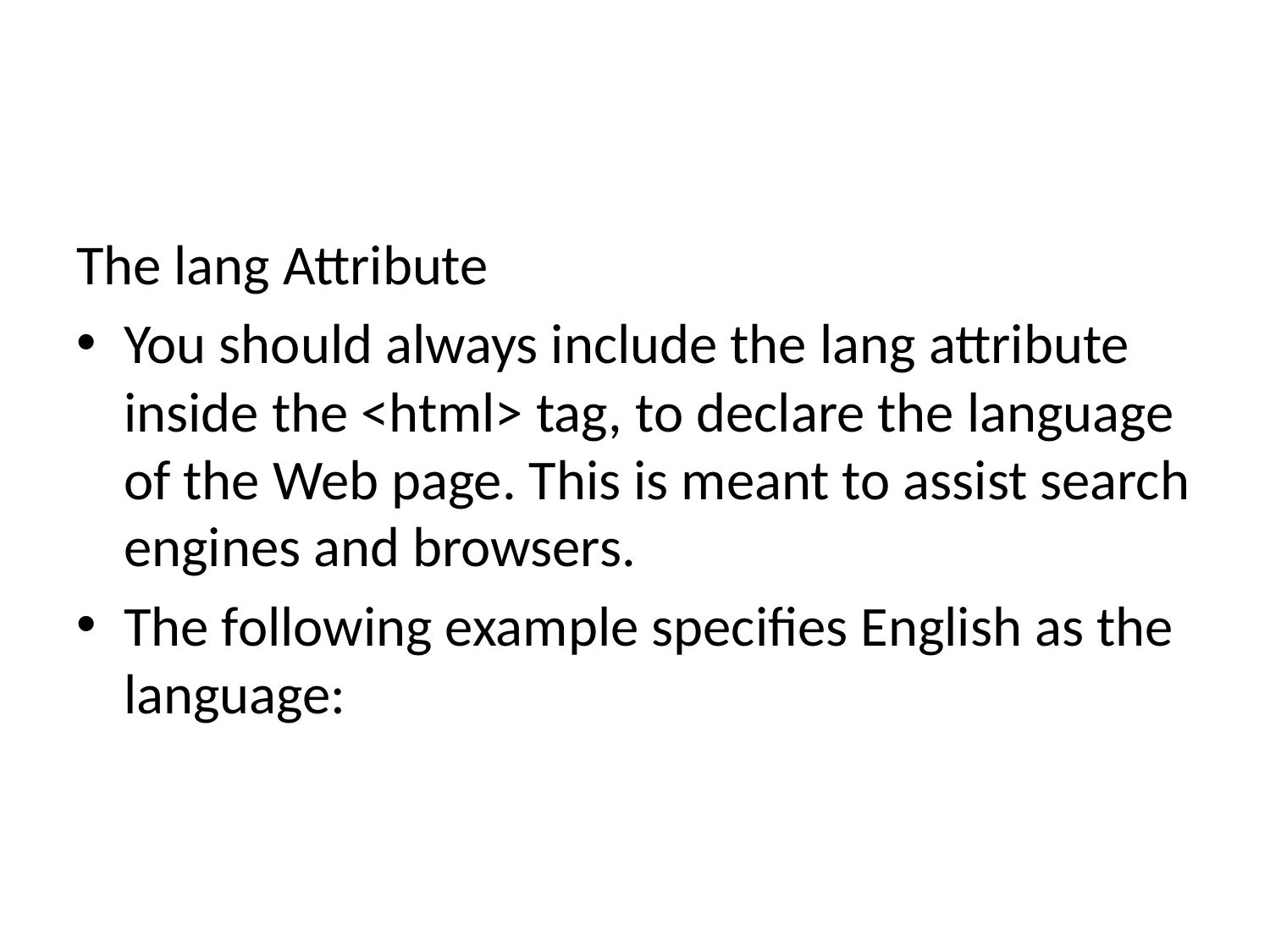

#
The lang Attribute
You should always include the lang attribute inside the <html> tag, to declare the language of the Web page. This is meant to assist search engines and browsers.
The following example specifies English as the language: